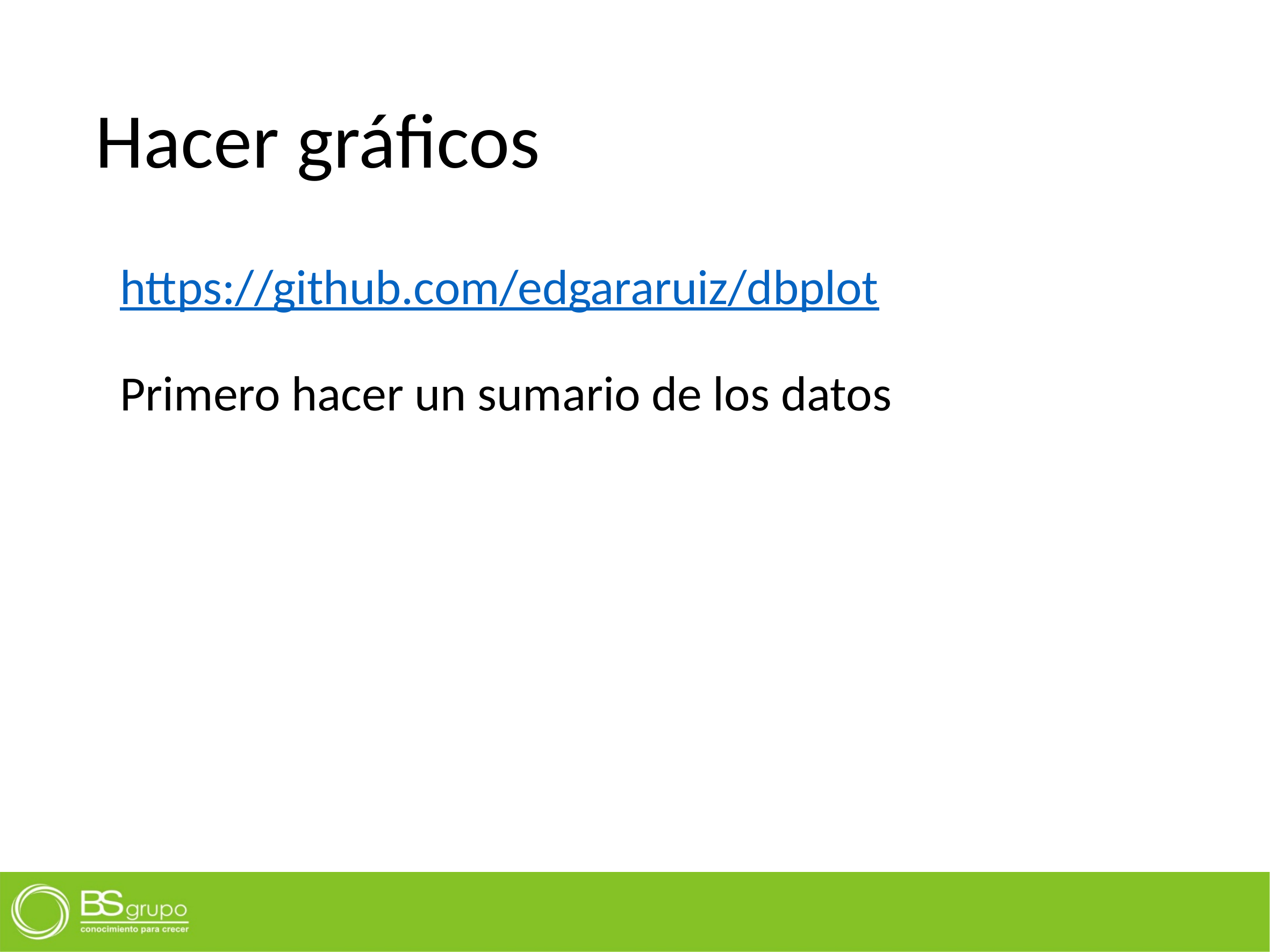

# Hacer gráficos
https://github.com/edgararuiz/dbplot

Primero hacer un sumario de los datos